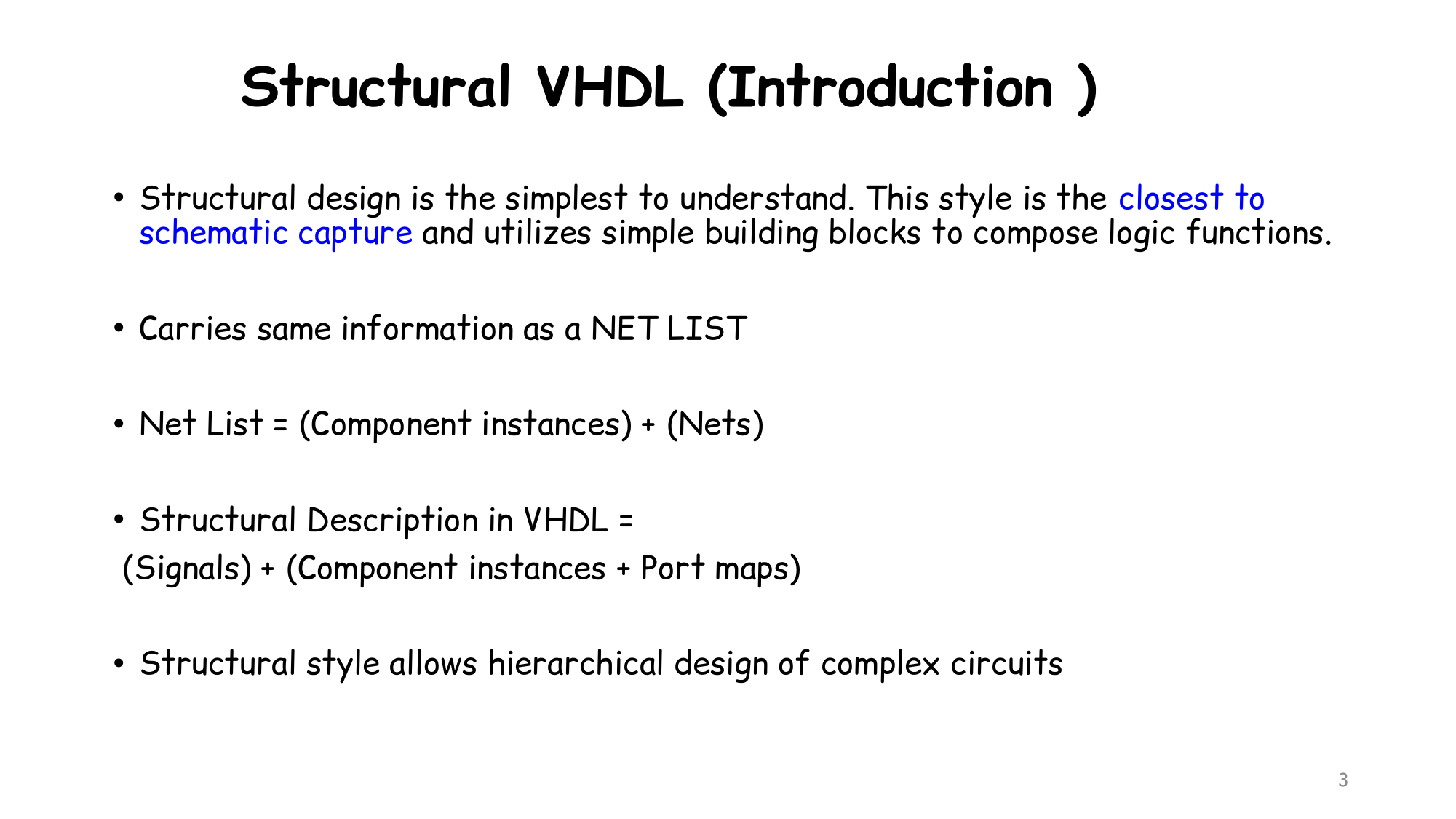

# Structural VHDL (Introduction )
Structural design is the simplest to understand. This style is the closest to schematic capture and utilizes simple building blocks to compose logic functions.

Carries same information as a NET LIST

Net List = (Component instances) + (Nets)

Structural Description in VHDL =
 (Signals) + (Component instances + Port maps)

Structural style allows hierarchical design of complex circuits

3